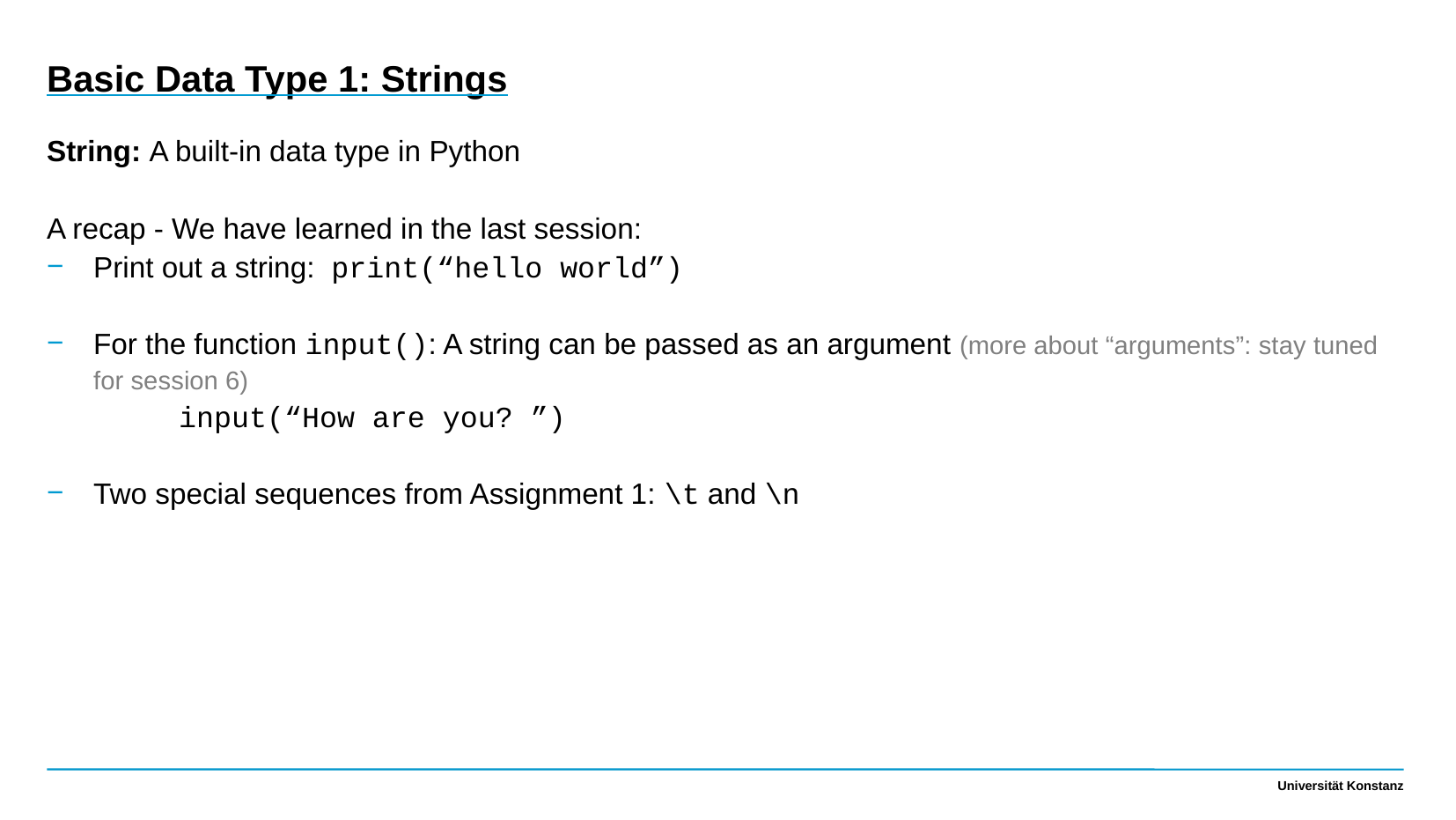

Basic Data Type 1: Strings
String: A built-in data type in Python

A recap - We have learned in the last session:
Print out a string:  print(“hello world”)

For the function input(): A string can be passed as an argument (more about “arguments”: stay tuned for session 6)
input(“How are you? ”)

Two special sequences from Assignment 1: \t and \n